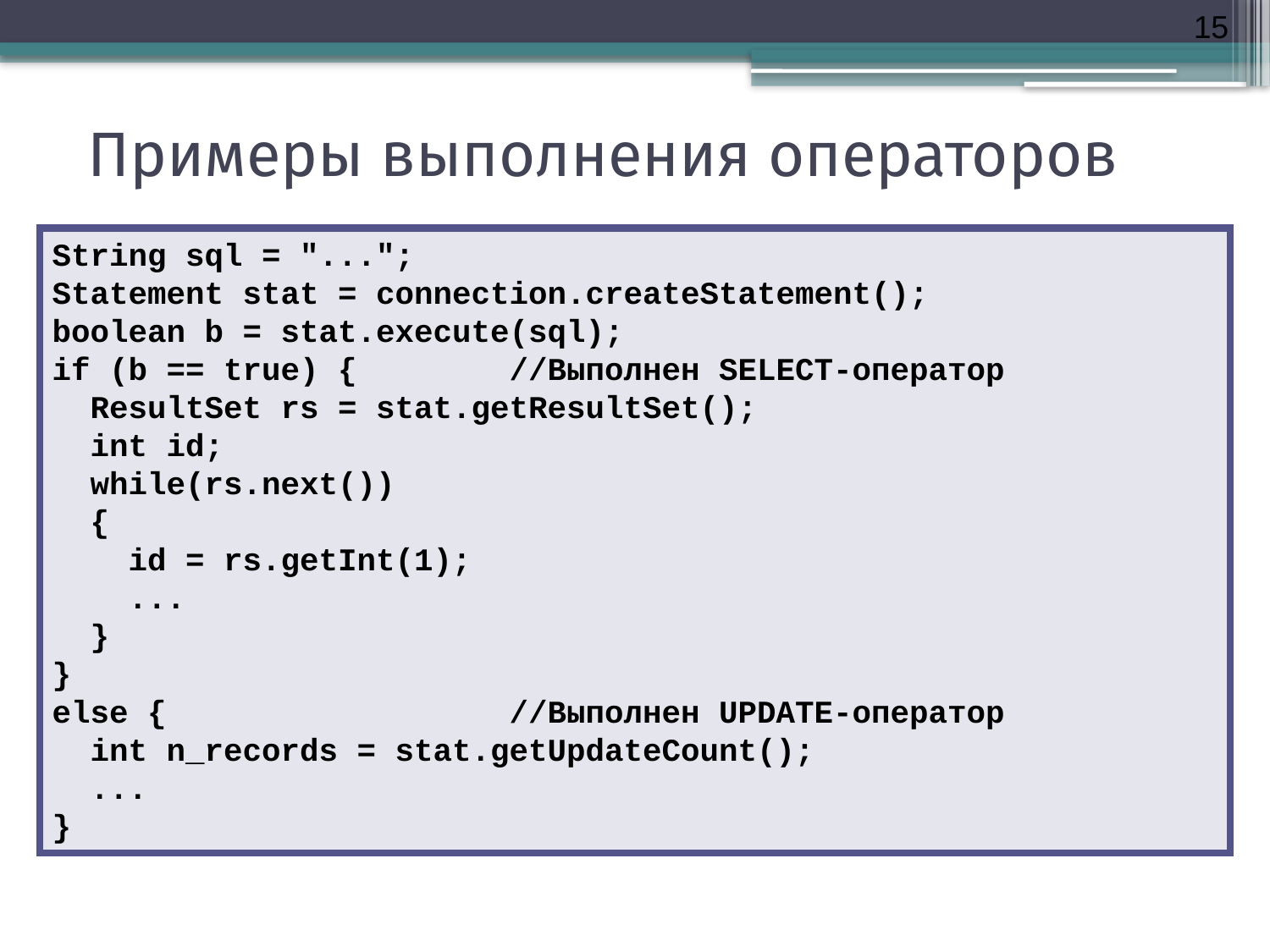

15
# Примеры выполнения операторов
String sql = "...";
Statement stat = connection.createStatement();
boolean b = stat.execute(sql);
if (b == true) {        //Выполнен SELECT-оператор
  ResultSet rs = stat.getResultSet();
  int id;
  while(rs.next())
  {
    id = rs.getInt(1);
    ...
  }
}
else {                  //Выполнен UPDATE-оператор
  int n_records = stat.getUpdateCount();
  ...
}